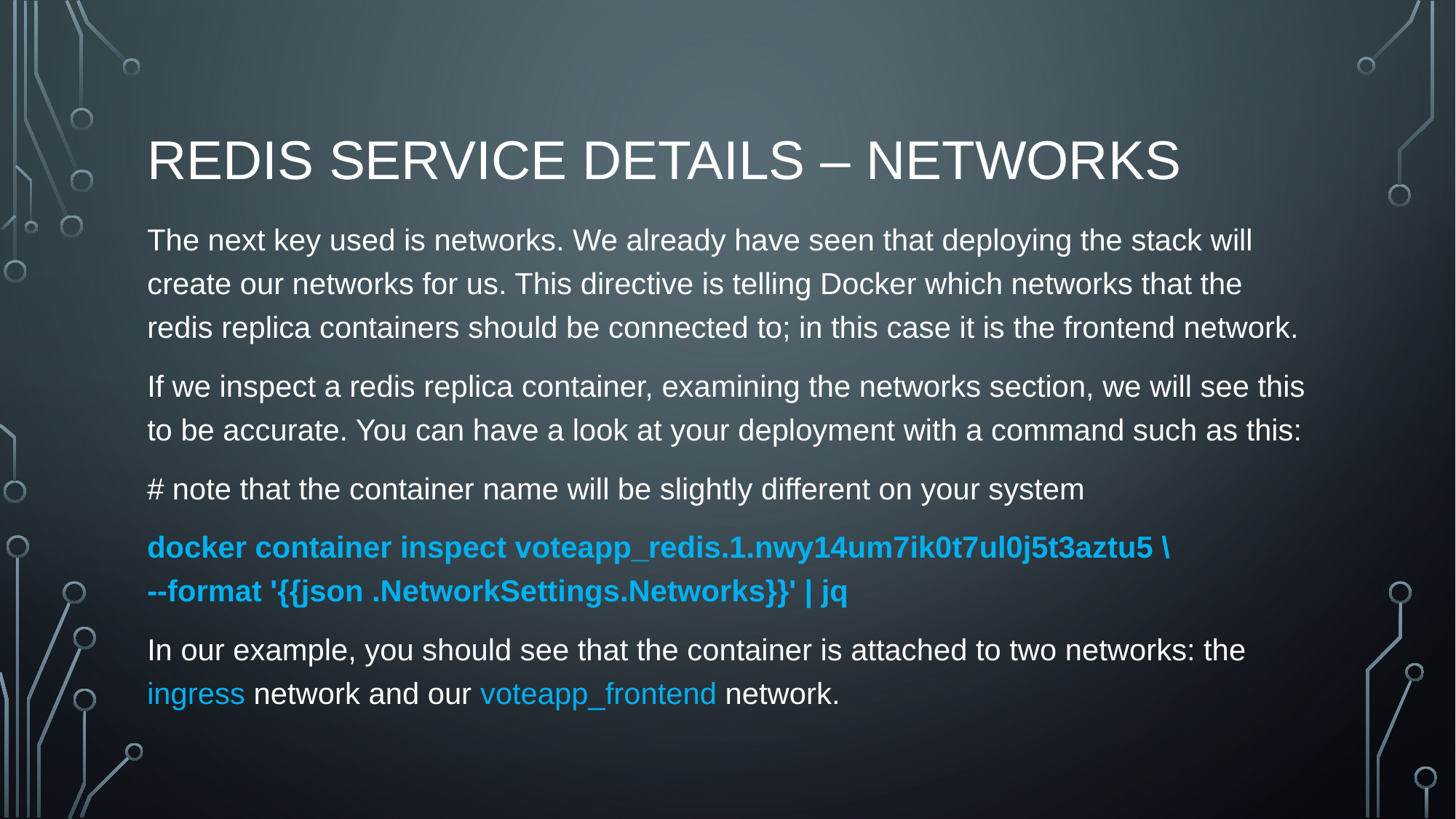

# REDIS Service details – NETWORKS
The next key used is networks. We already have seen that deploying the stack will create our networks for us. This directive is telling Docker which networks that the redis replica containers should be connected to; in this case it is the frontend network.
If we inspect a redis replica container, examining the networks section, we will see this to be accurate. You can have a look at your deployment with a command such as this:
# note that the container name will be slightly different on your system
docker container inspect voteapp_redis.1.nwy14um7ik0t7ul0j5t3aztu5 \
--format '{{json .NetworkSettings.Networks}}' | jq
In our example, you should see that the container is attached to two networks: the ingress network and our voteapp_frontend network.